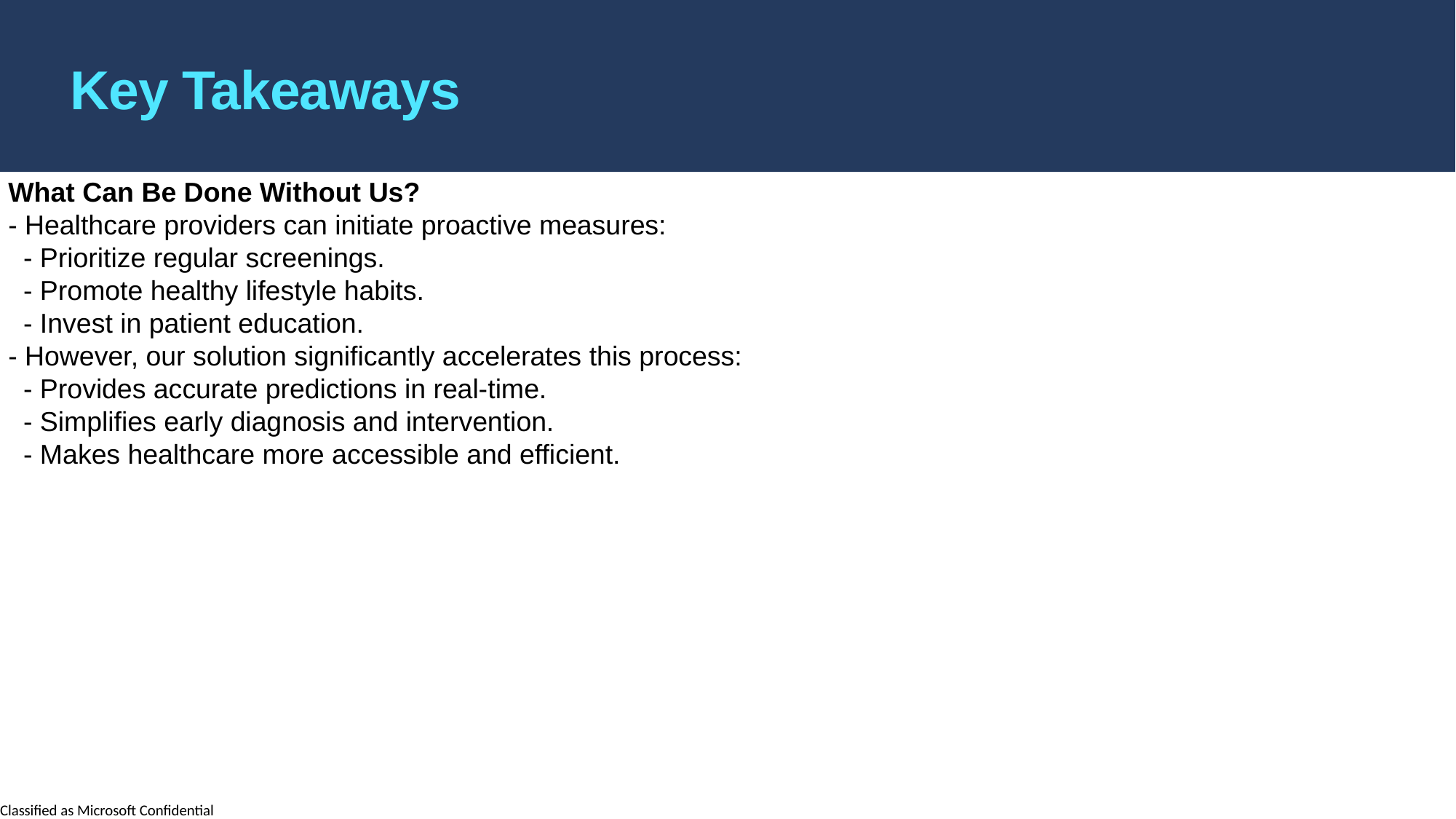

Key Takeaways
What Can Be Done Without Us?
- Healthcare providers can initiate proactive measures:
  - Prioritize regular screenings.
  - Promote healthy lifestyle habits.
  - Invest in patient education.
- However, our solution significantly accelerates this process:
  - Provides accurate predictions in real-time.
  - Simplifies early diagnosis and intervention.
  - Makes healthcare more accessible and efficient.